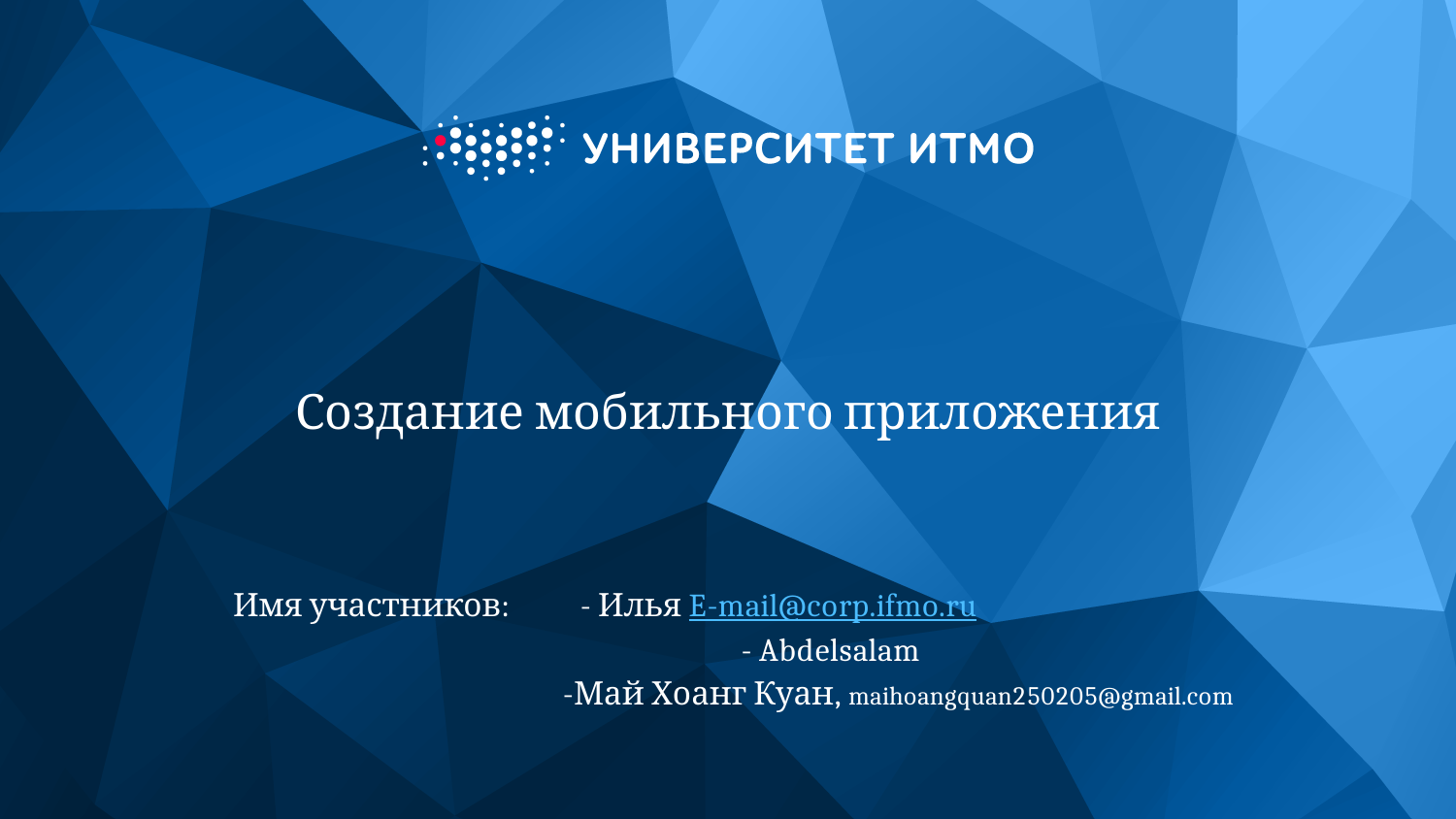

# Создание мобильного приложения
Имя участников:          - Илья E-mail@corp.ifmo.ru
				      - Abdelsalam
                                          -Май Хоанг Куан, maihoangquan250205@gmail.com